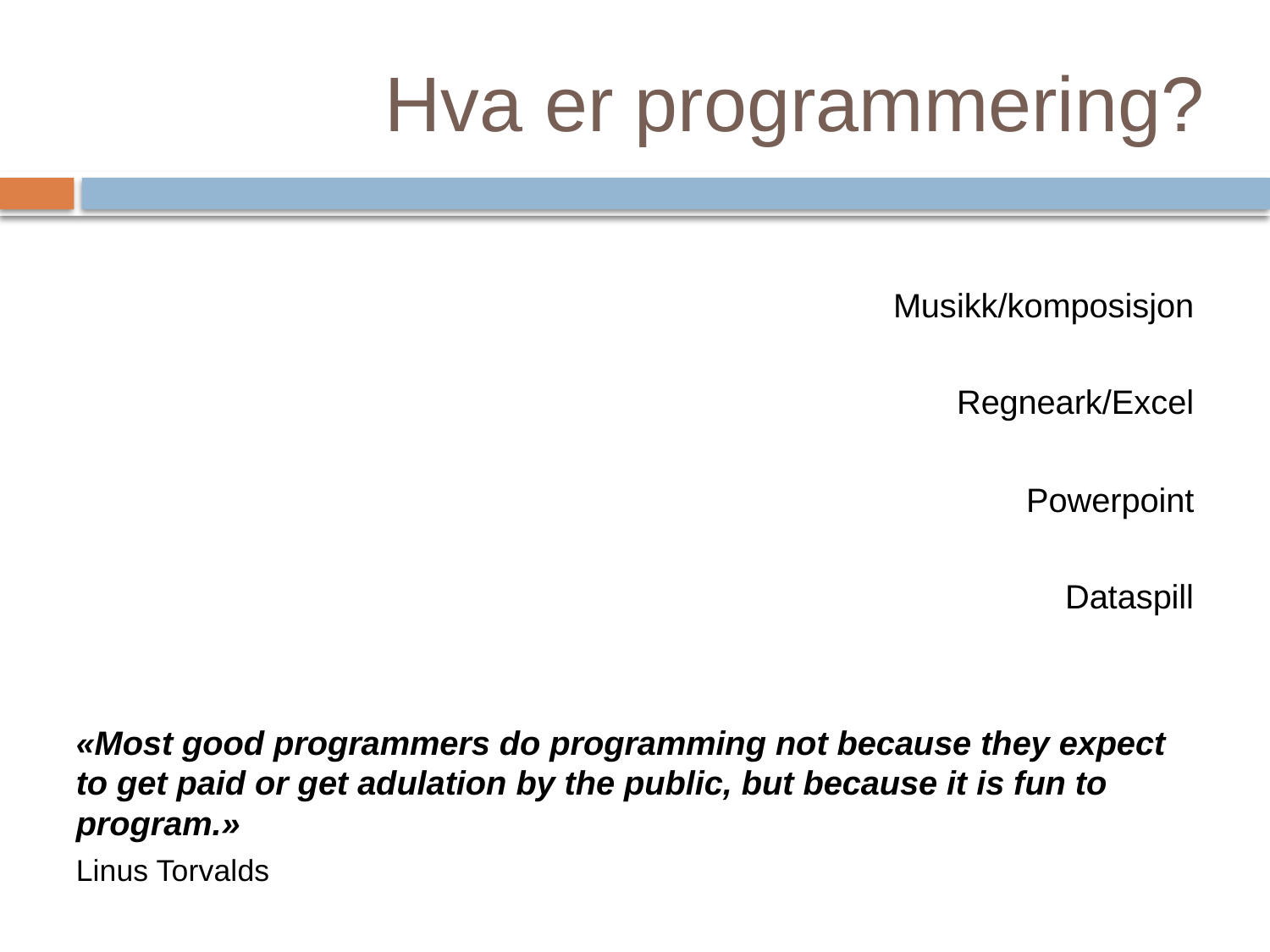

# Hva er programmering?
Musikk/komposisjon

Regneark/Excel

Powerpoint

Dataspill

«Most good programmers do programming not because they expect to get paid or get adulation by the public, but because it is fun to program.»
Linus Torvalds